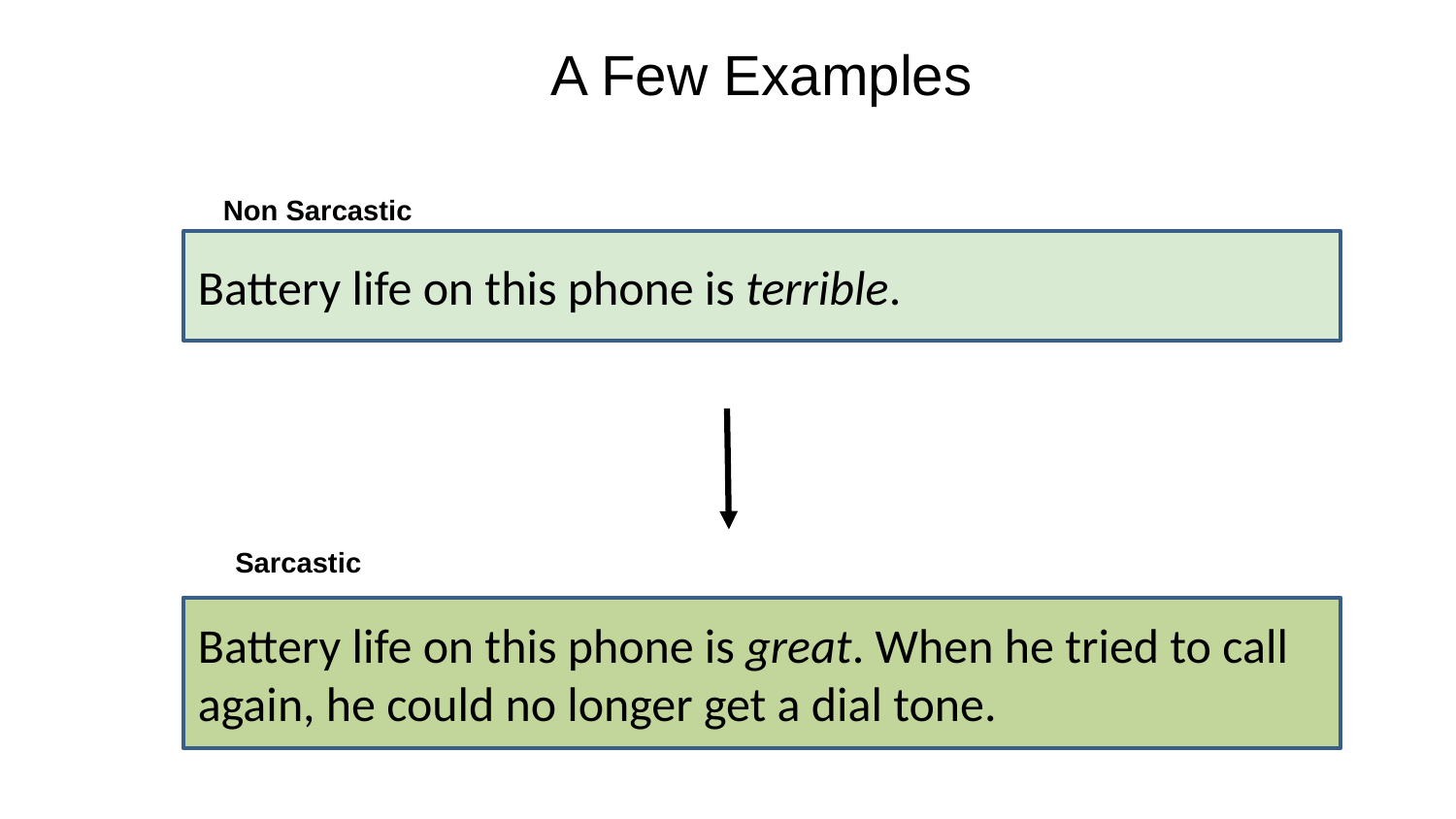

# A Few Examples
Non Sarcastic
Battery life on this phone is terrible.
Sarcastic
Battery life on this phone is great. When he tried to call again, he could no longer get a dial tone.
5